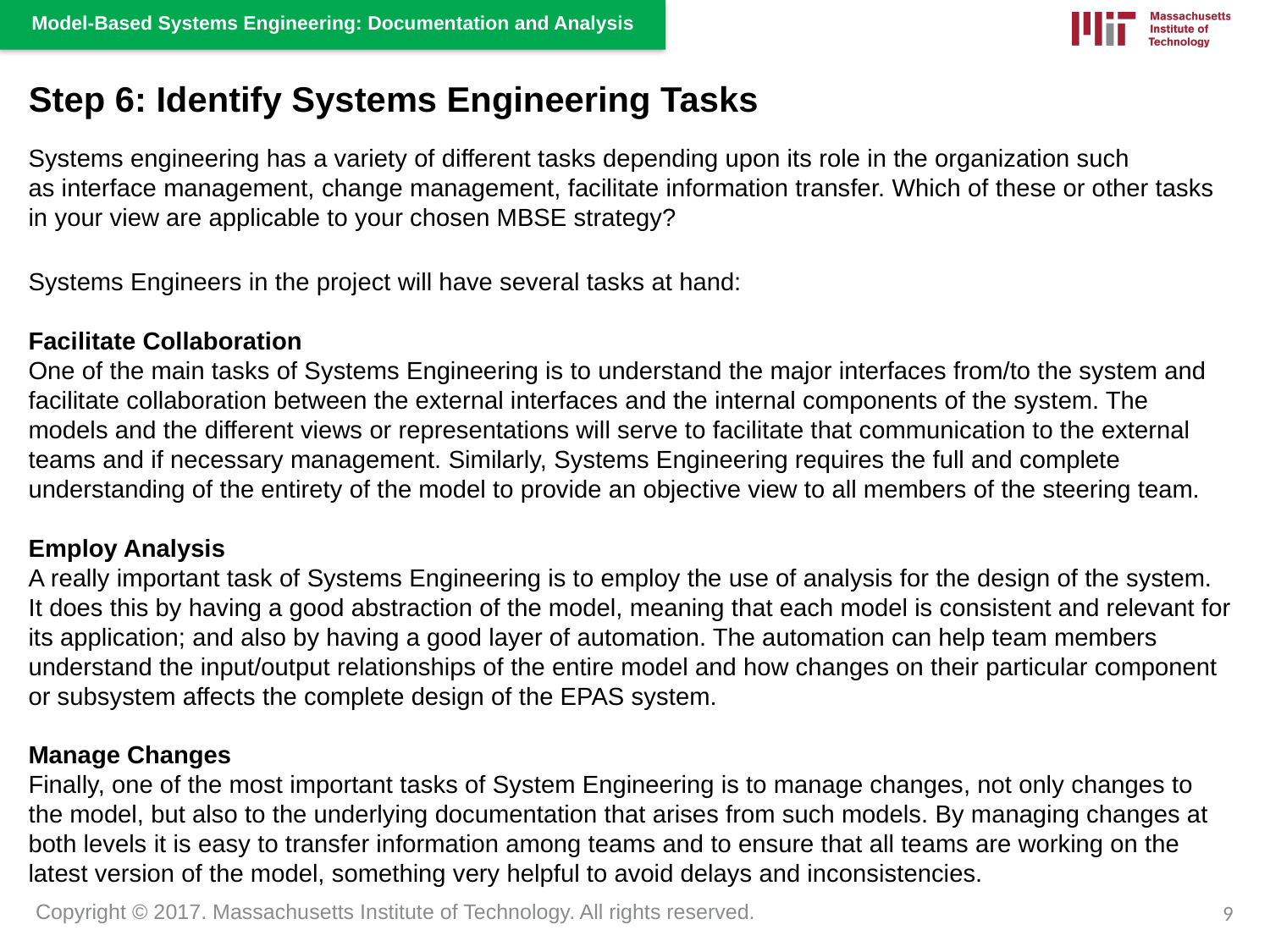

Step 6: Identify Systems Engineering Tasks
Systems engineering has a variety of different tasks depending upon its role in the organization such as interface management, change management, facilitate information transfer. Which of these or other tasks in your view are applicable to your chosen MBSE strategy?
Systems Engineers in the project will have several tasks at hand:

Facilitate Collaboration
One of the main tasks of Systems Engineering is to understand the major interfaces from/to the system and facilitate collaboration between the external interfaces and the internal components of the system. The models and the different views or representations will serve to facilitate that communication to the external teams and if necessary management. Similarly, Systems Engineering requires the full and complete understanding of the entirety of the model to provide an objective view to all members of the steering team.

Employ Analysis
A really important task of Systems Engineering is to employ the use of analysis for the design of the system. It does this by having a good abstraction of the model, meaning that each model is consistent and relevant for its application; and also by having a good layer of automation. The automation can help team members understand the input/output relationships of the entire model and how changes on their particular component or subsystem affects the complete design of the EPAS system.

Manage Changes
Finally, one of the most important tasks of System Engineering is to manage changes, not only changes to the model, but also to the underlying documentation that arises from such models. By managing changes at both levels it is easy to transfer information among teams and to ensure that all teams are working on the latest version of the model, something very helpful to avoid delays and inconsistencies.
9